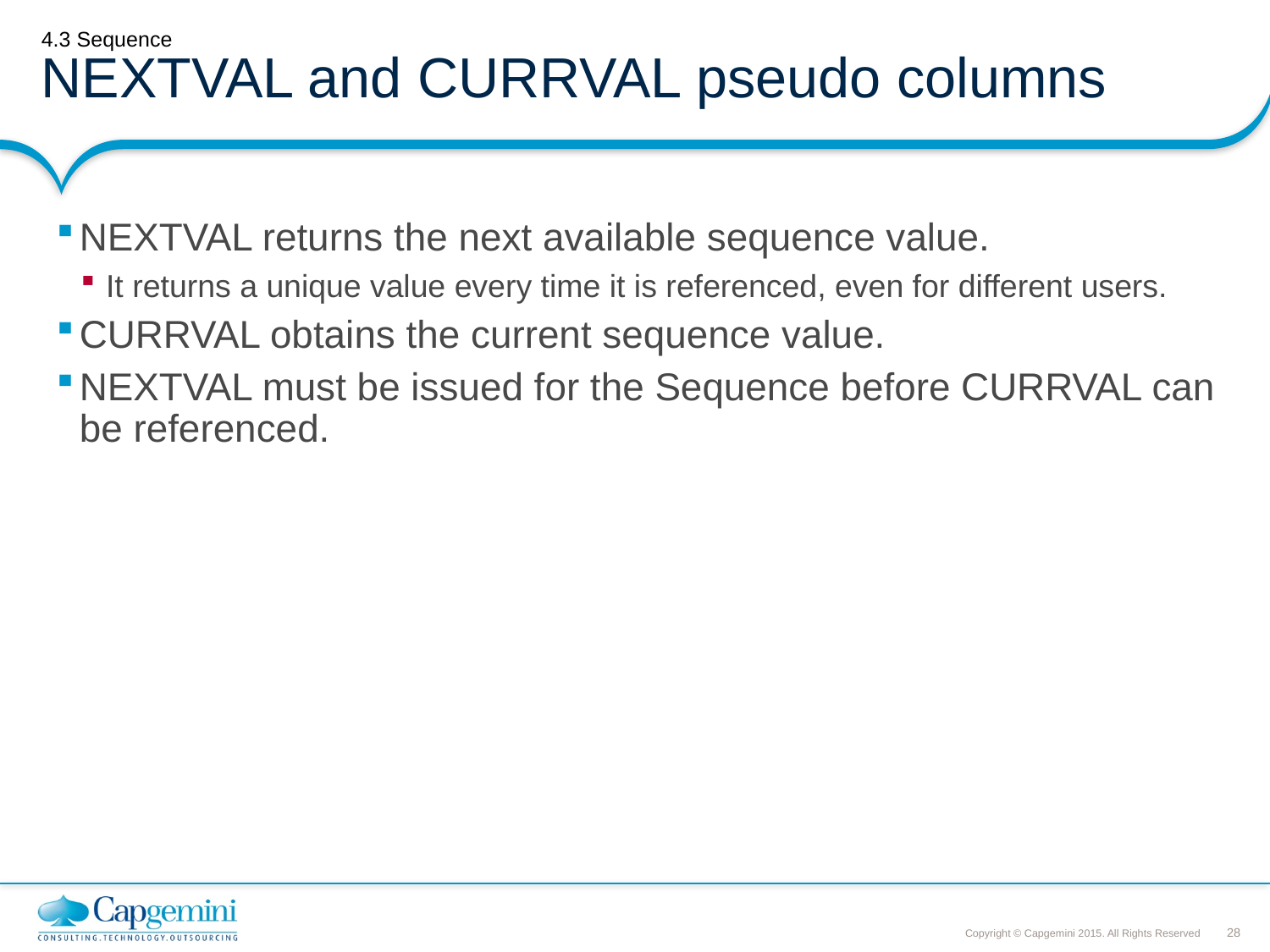

# 4.3 Sequence NEXTVAL and CURRVAL pseudo columns
NEXTVAL returns the next available sequence value.
It returns a unique value every time it is referenced, even for different users.
CURRVAL obtains the current sequence value.
NEXTVAL must be issued for the Sequence before CURRVAL can be referenced.